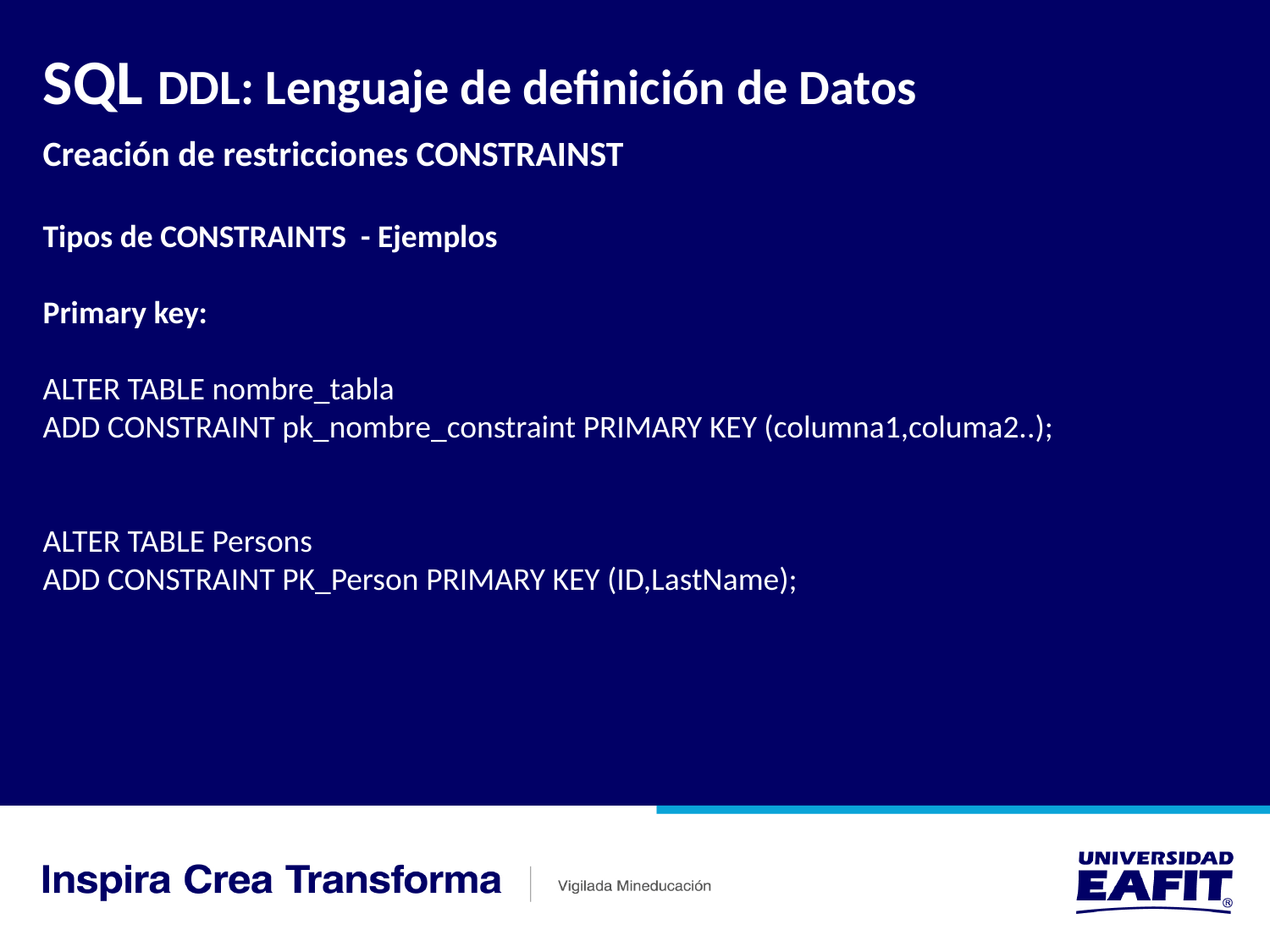

SQL DDL: Lenguaje de definición de Datos
Creación de restricciones CONSTRAINST

Tipos de CONSTRAINTS  - Ejemplos

Primary key:

ALTER TABLE nombre_tabla
ADD CONSTRAINT pk_nombre_constraint PRIMARY KEY (columna1,columa2..);

ALTER TABLE Persons
ADD CONSTRAINT PK_Person PRIMARY KEY (ID,LastName);